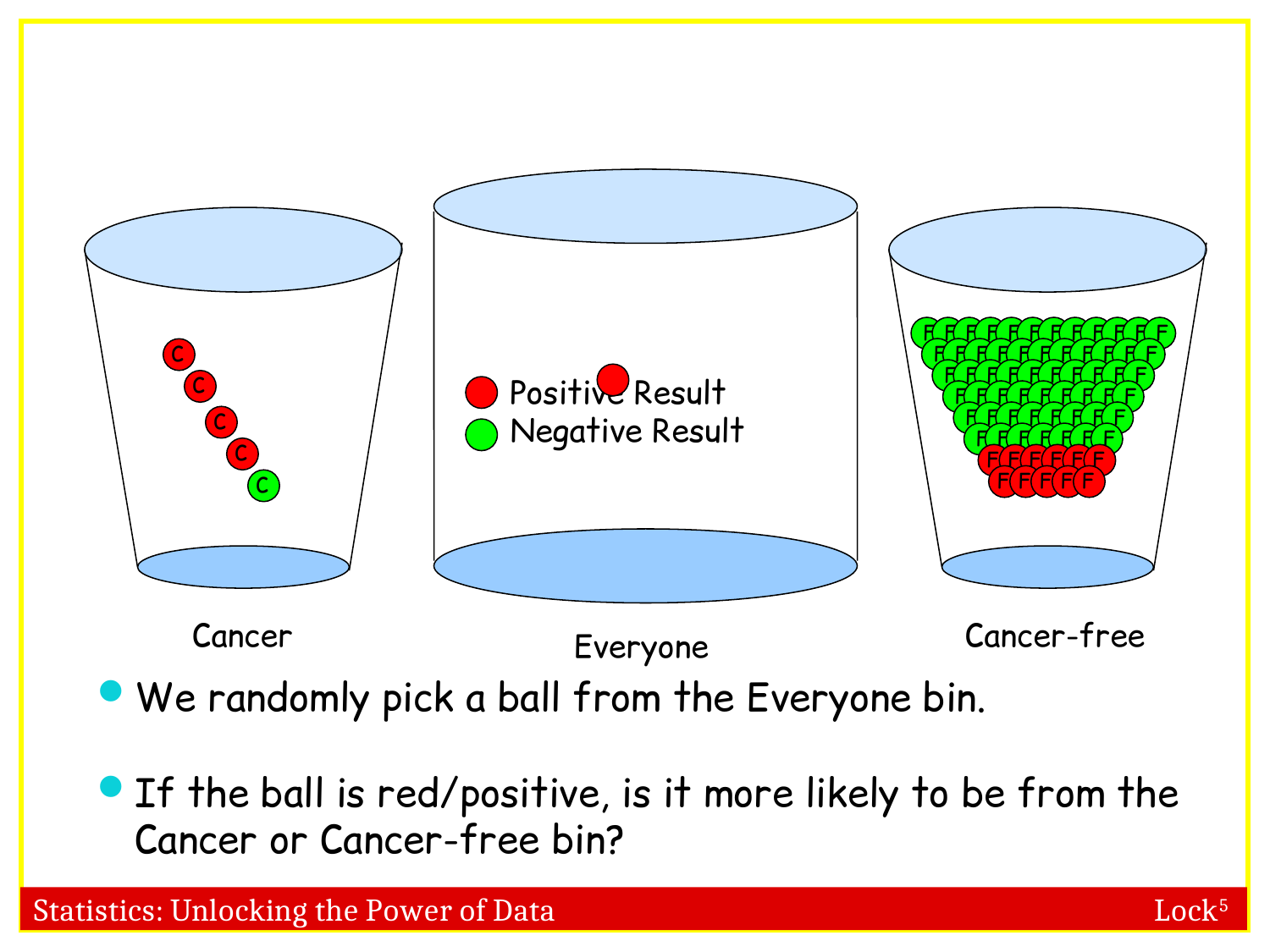

Everyone

F

F

F

F

F

F

F

F

F

F

F

F

C

F

F

F

F

F

F

F

F

F

F

F

F

F

F

F

F

F

F

F

F

F

C

Positive Result
Negative Result

F

F

F

F

F

F

F

F

F

F

F

F

F

F

F

F

F

C

F

F

F

F

F

F

F

C

F

F

F

F

F

F

F

F

F

F

F

C

Cancer
Cancer-free
If we randomly pick a ball from the Cancer bin, it’s more likely to be red/positive.
We randomly pick a ball from the Everyone bin.
If we randomly pick a ball the Cancer-free bin, it’s more likely to be green/negative.
If the ball is red/positive, is it more likely to be from the Cancer or Cancer-free bin?